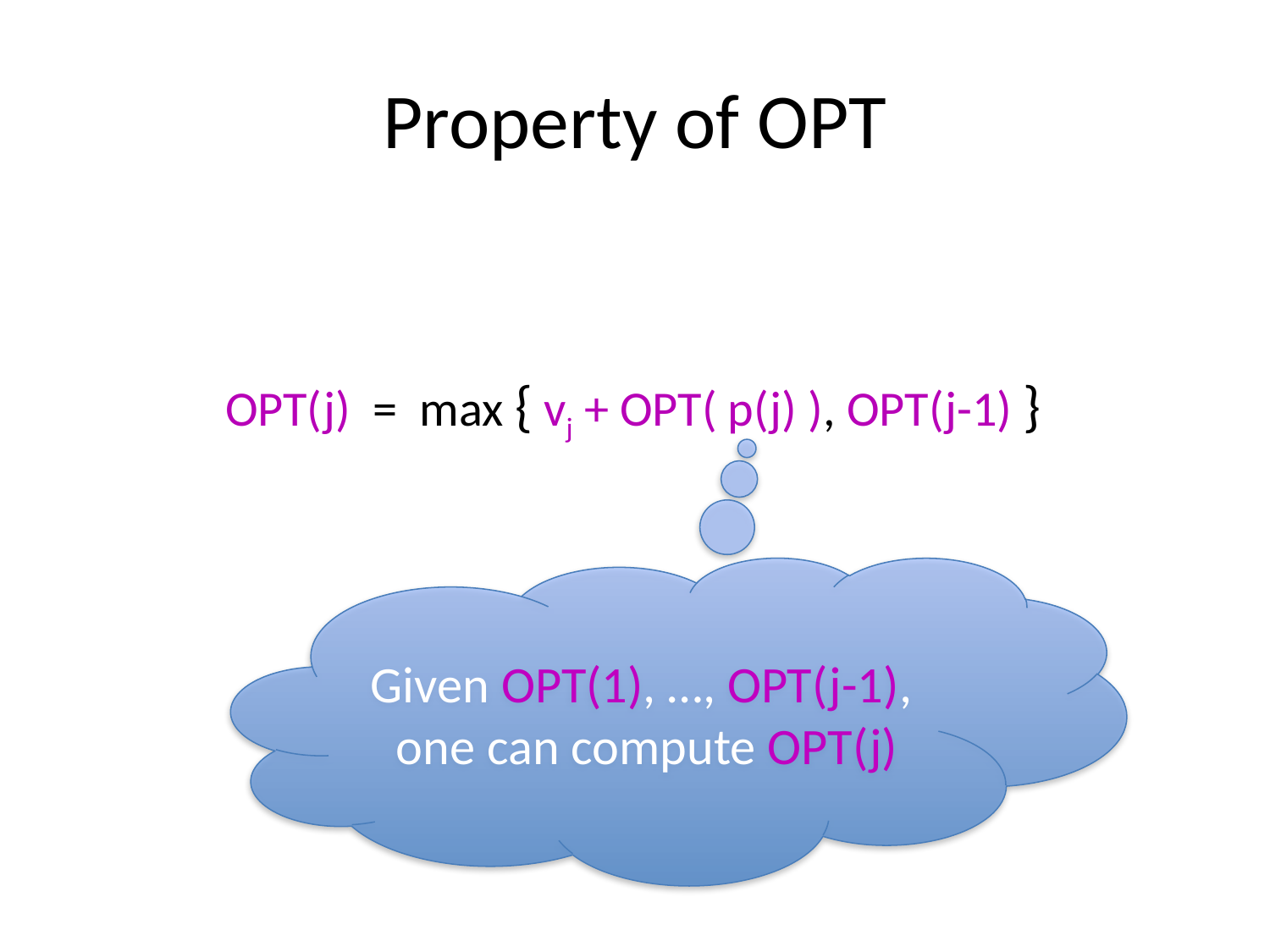

# Property of OPT
OPT(j)  =  max { vj + OPT( p(j) ), OPT(j-1) }
Given OPT(1), …, OPT(j-1),
one can compute OPT(j)